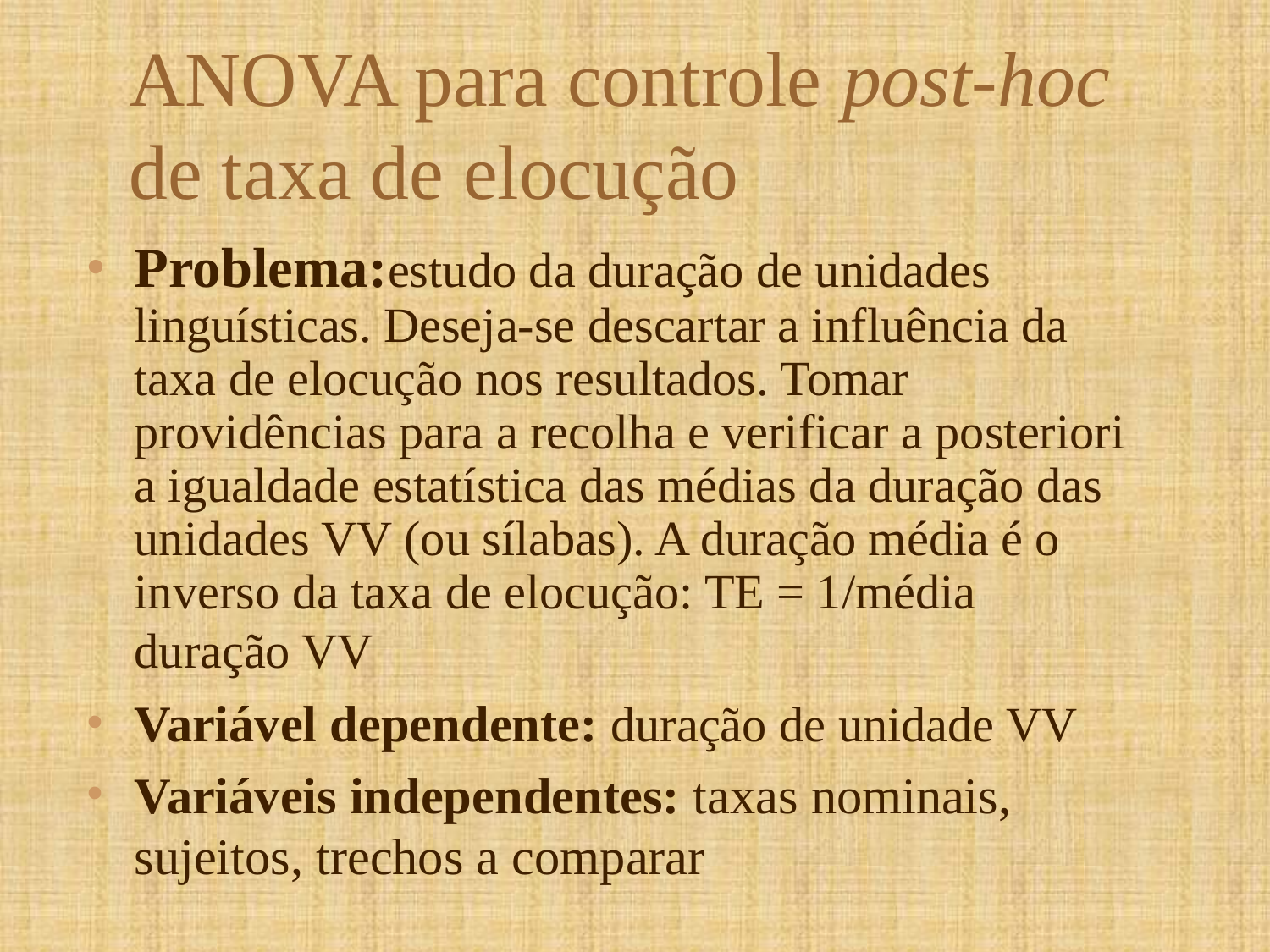

# ANOVA para controle post-hoc de taxa de elocução
Problema:estudo da duração de unidades linguísticas. Deseja-se descartar a influência da taxa de elocução nos resultados. Tomar providências para a recolha e verificar a posteriori a igualdade estatística das médias da duração das unidades VV (ou sílabas). A duração média é o inverso da taxa de elocução: TE = 1/média duração VV
Variável dependente: duração de unidade VV
Variáveis independentes: taxas nominais, sujeitos, trechos a comparar